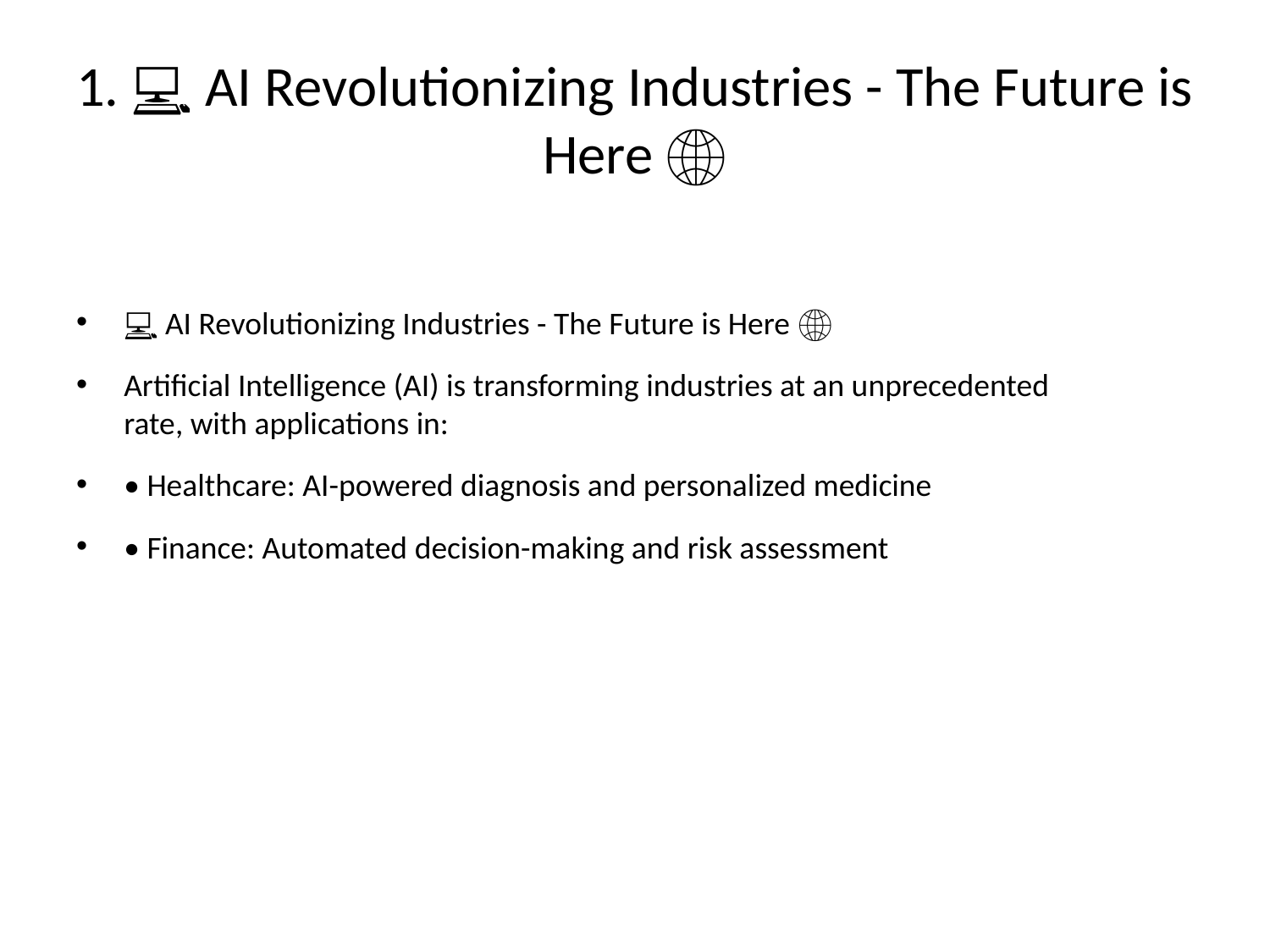

# 1. 💻 AI Revolutionizing Industries - The Future is Here 🌐

💻 AI Revolutionizing Industries - The Future is Here 🌐
Artificial Intelligence (AI) is transforming industries at an unprecedented
rate, with applications in:
• Healthcare: AI-powered diagnosis and personalized medicine
• Finance: Automated decision-making and risk assessment